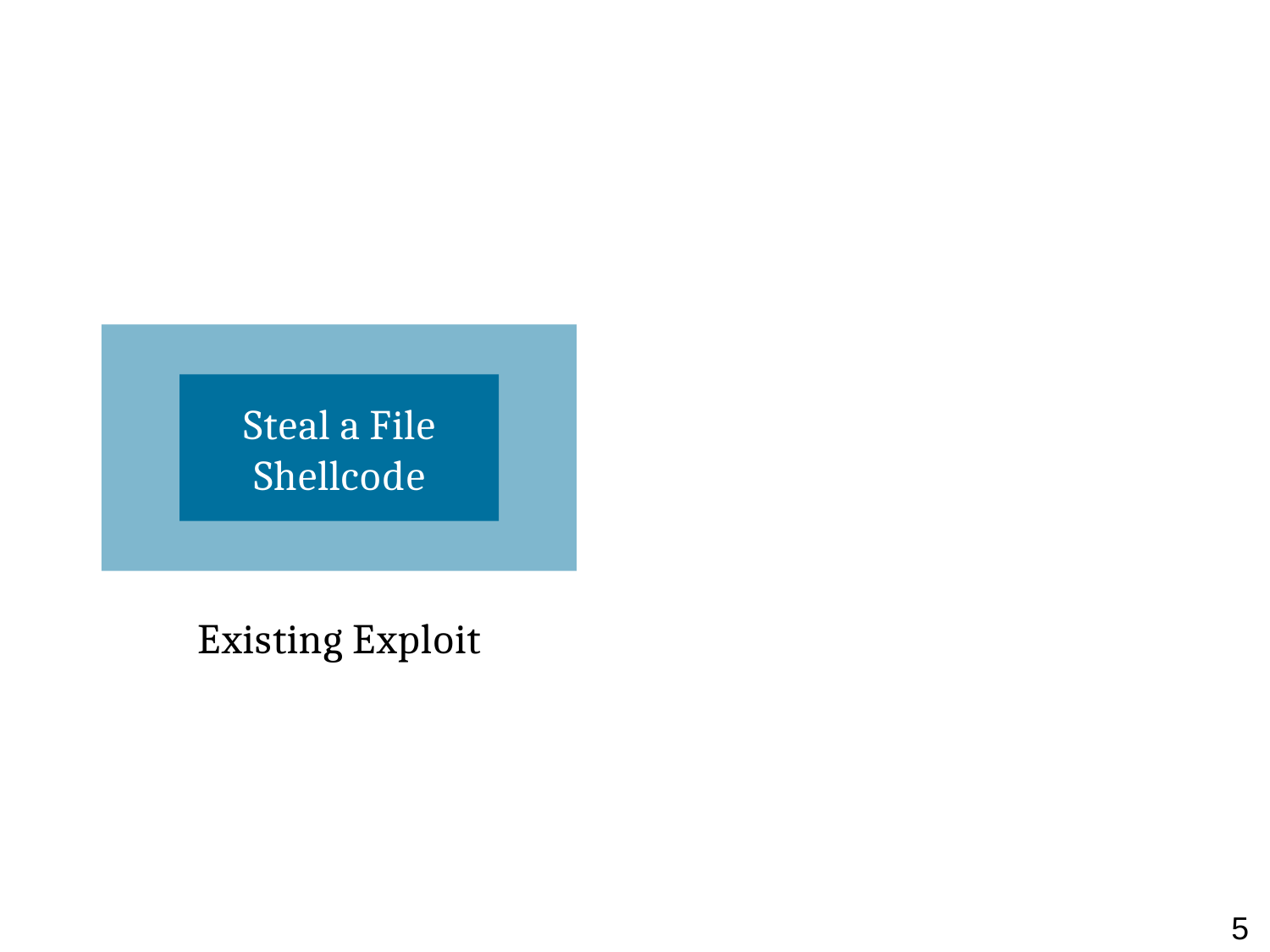

#

Steal a File Shellcode
Existing Exploit
5